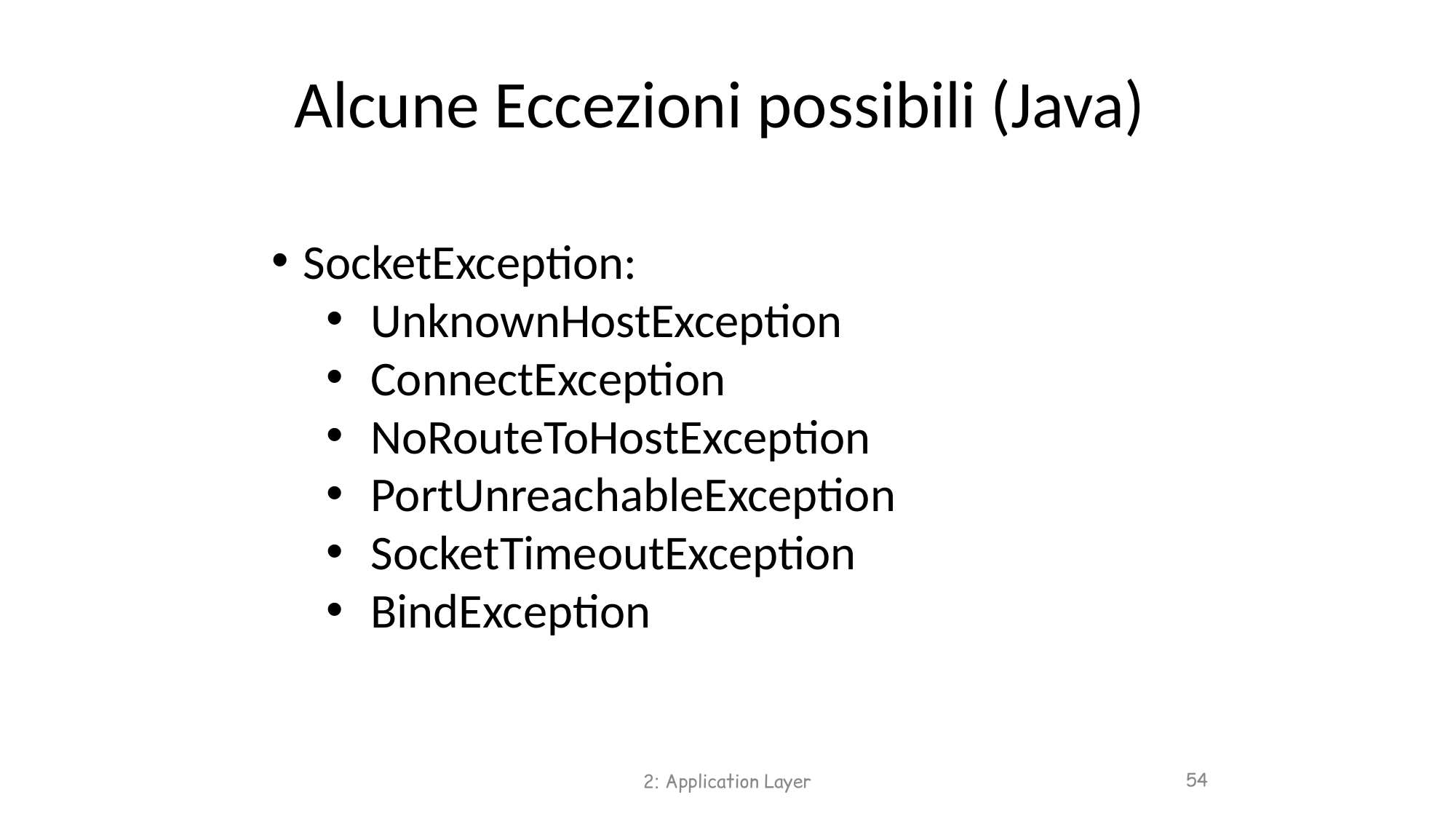

Alcune Eccezioni possibili (Java)
 SocketException:
 UnknownHostException
 ConnectException
 NoRouteToHostException
 PortUnreachableException
 SocketTimeoutException
 BindException

2: Application Layer
54